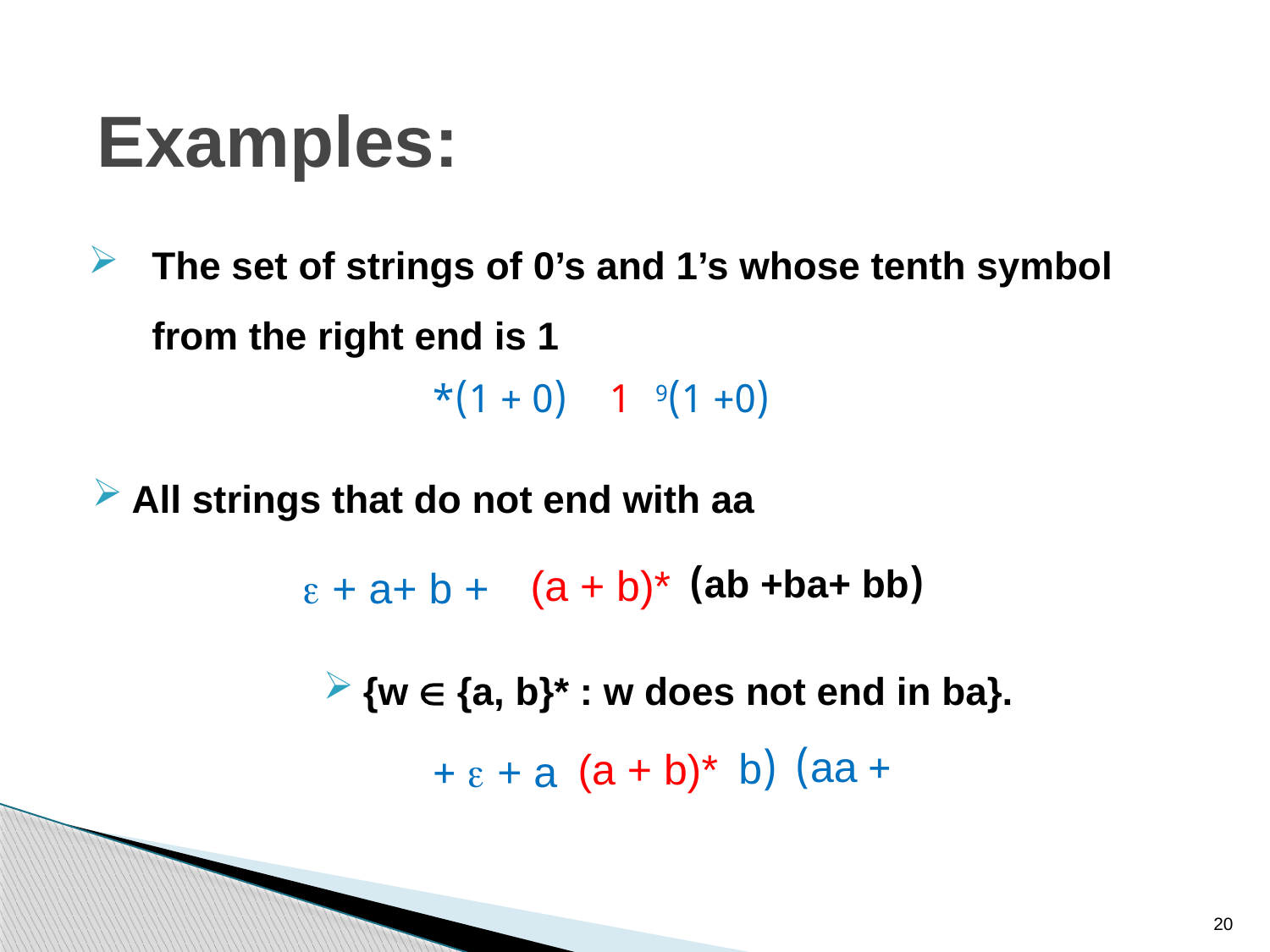

Examples:

The set of strings of 0’s and 1’s whose tenth symbol from the right end is 1
 (0 + 1)*
1
(0+ 1)9
All strings that do not end with aa
(a + b)*
(ab +ba+ bb)
ε + a+ b +

{w ∈ {a, b}* : w does not end in ba}.
+ aa)
(b
(a + b)*
ε + a +
20